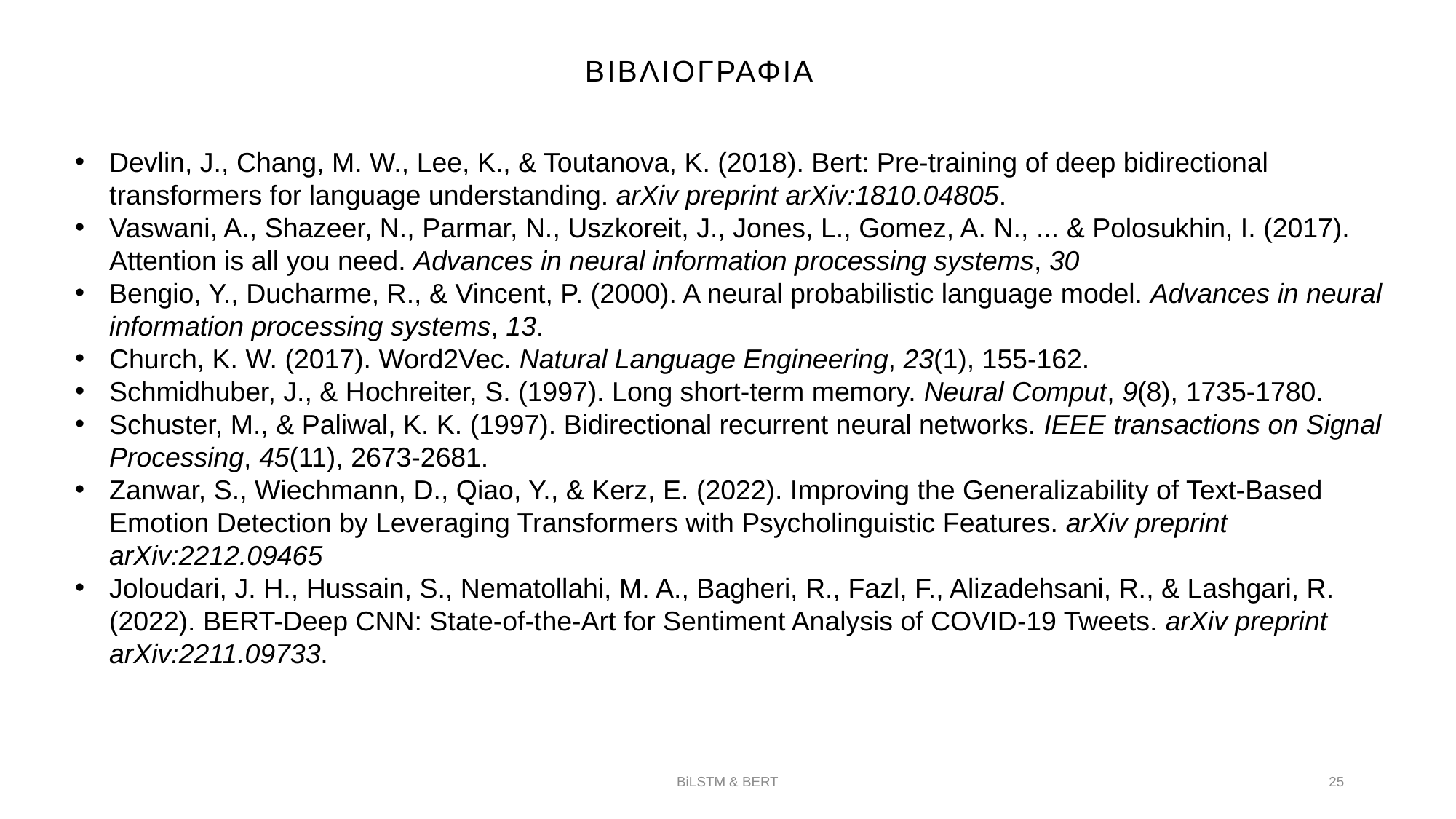

# βιβλιογραφια
Devlin, J., Chang, M. W., Lee, K., & Toutanova, K. (2018). Bert: Pre-training of deep bidirectional transformers for language understanding. arXiv preprint arXiv:1810.04805.
Vaswani, A., Shazeer, N., Parmar, N., Uszkoreit, J., Jones, L., Gomez, A. N., ... & Polosukhin, I. (2017). Attention is all you need. Advances in neural information processing systems, 30
Bengio, Y., Ducharme, R., & Vincent, P. (2000). A neural probabilistic language model. Advances in neural information processing systems, 13.
Church, K. W. (2017). Word2Vec. Natural Language Engineering, 23(1), 155-162.
Schmidhuber, J., & Hochreiter, S. (1997). Long short-term memory. Neural Comput, 9(8), 1735-1780.
Schuster, M., & Paliwal, K. K. (1997). Bidirectional recurrent neural networks. IEEE transactions on Signal Processing, 45(11), 2673-2681.
Zanwar, S., Wiechmann, D., Qiao, Y., & Kerz, E. (2022). Improving the Generalizability of Text-Based Emotion Detection by Leveraging Transformers with Psycholinguistic Features. arXiv preprint arXiv:2212.09465
Joloudari, J. H., Hussain, S., Nematollahi, M. A., Bagheri, R., Fazl, F., Alizadehsani, R., & Lashgari, R. (2022). BERT-Deep CNN: State-of-the-Art for Sentiment Analysis of COVID-19 Tweets. arXiv preprint arXiv:2211.09733.

BiLSTM & BERT
25